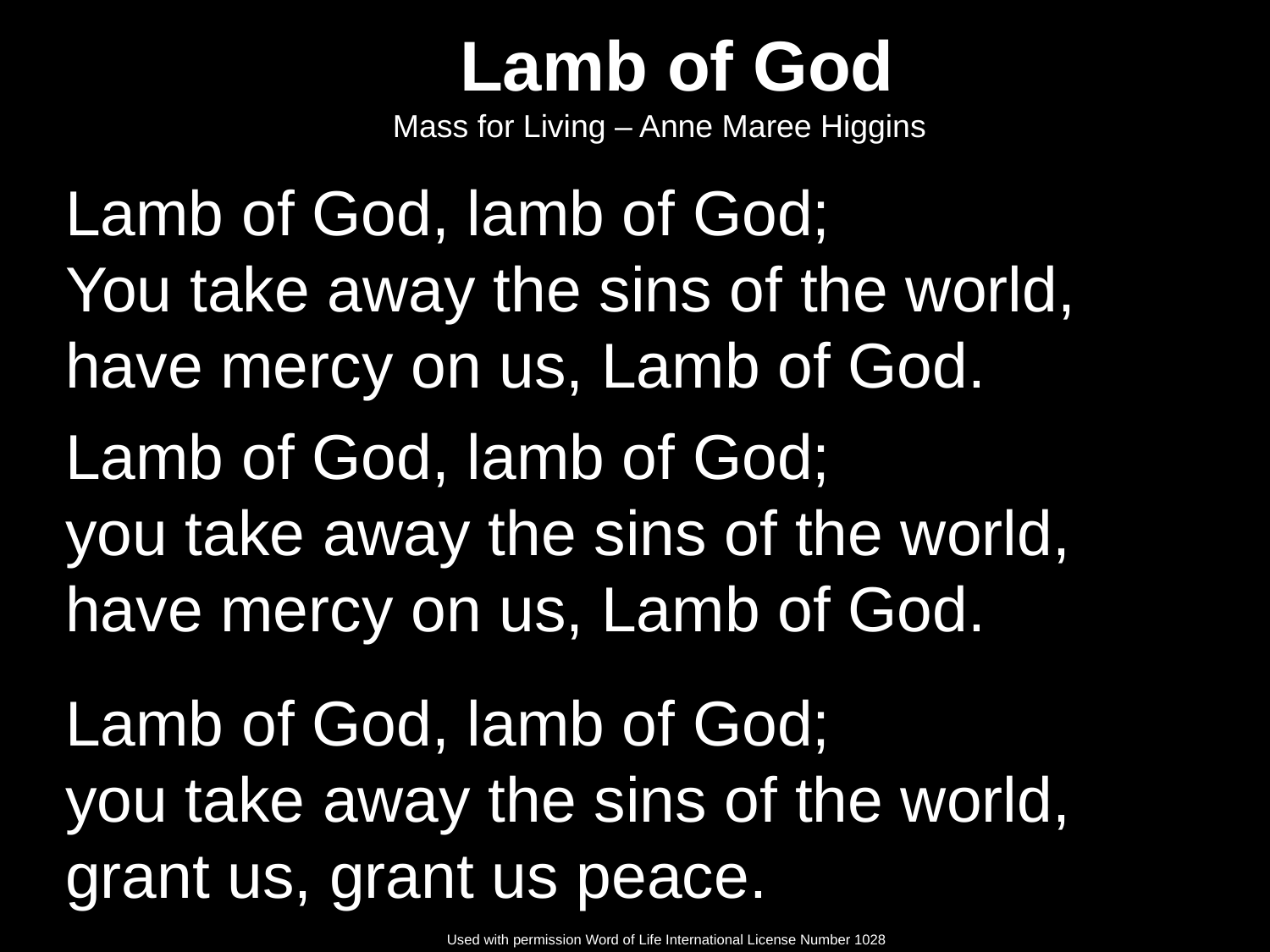

Lamb of God
Mass for Living – Anne Maree Higgins
Lamb of God, lamb of God;                    You take away the sins of the world, have mercy on us, Lamb of God.

Lamb of God, lamb of God;                    you take away the sins of the world, have mercy on us, Lamb of God.

Lamb of God, lamb of God;                    you take away the sins of the world, grant us, grant us peace.
Used with permission Word of Life International License Number 1028